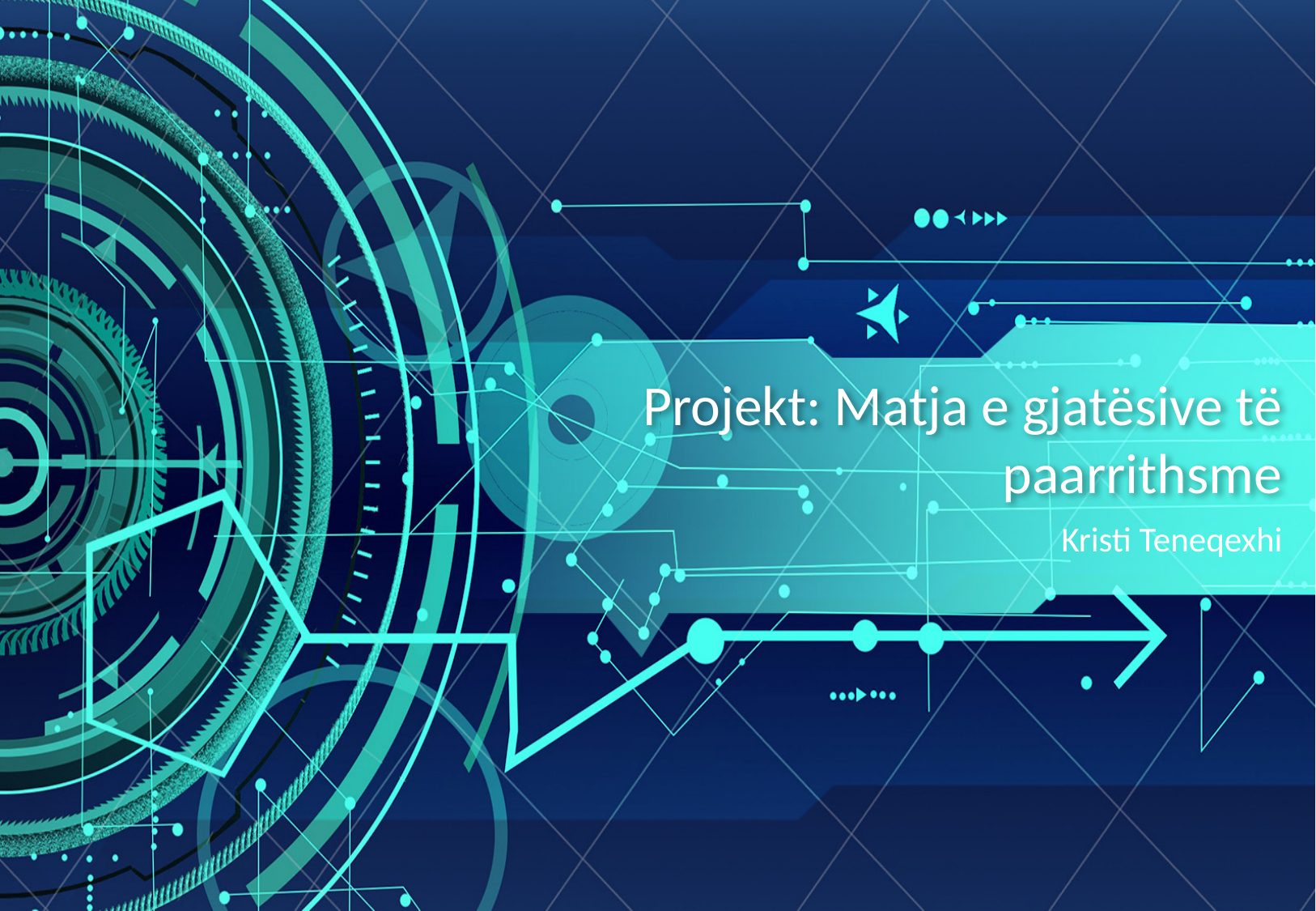

# Projekt: Matja e gjatësive të paarrithsme
Kristi Teneqexhi